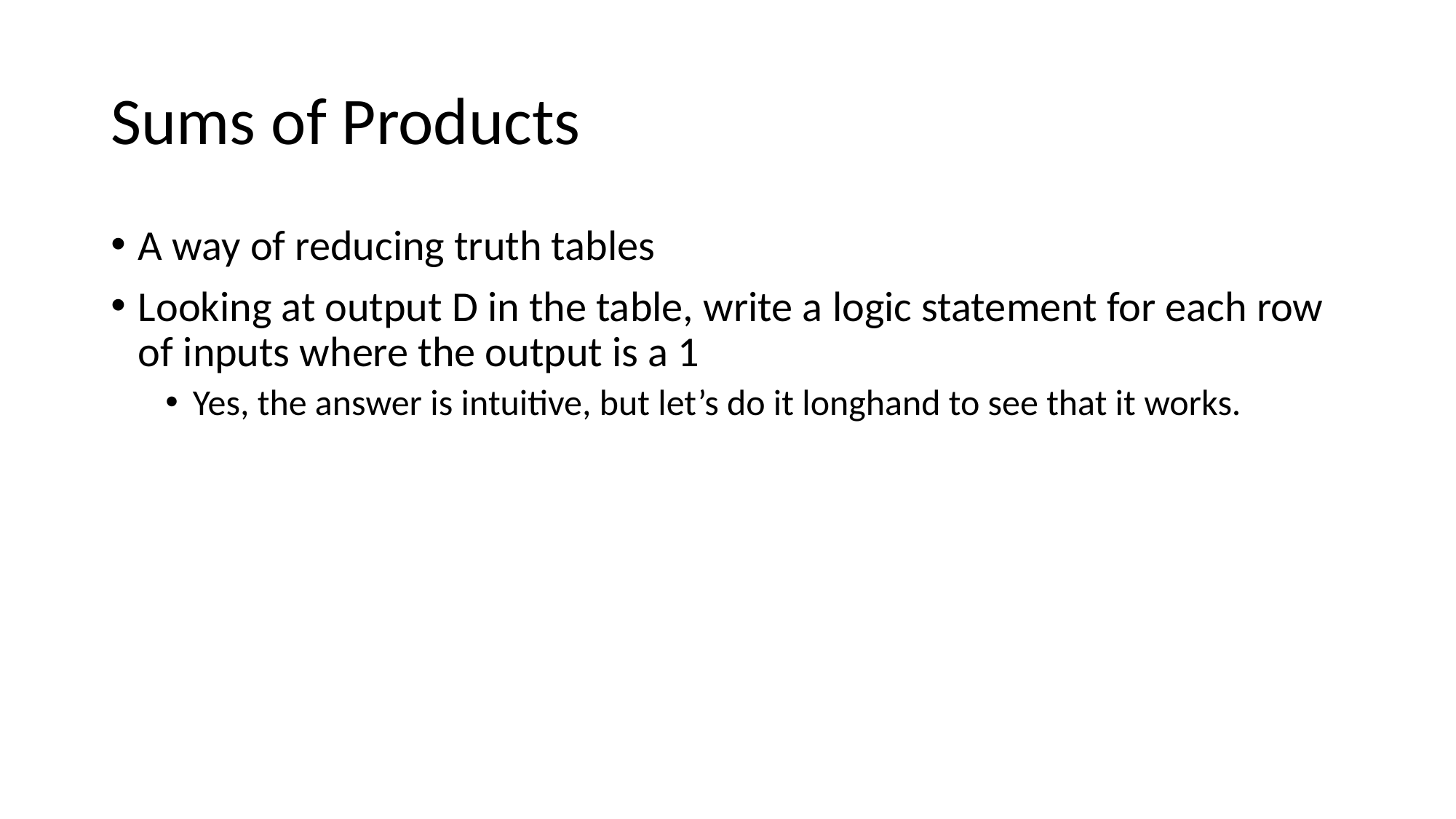

# Sums of Products
A way of reducing truth tables
Looking at output D in the table, write a logic statement for each row of inputs where the output is a 1
Yes, the answer is intuitive, but let’s do it longhand to see that it works.